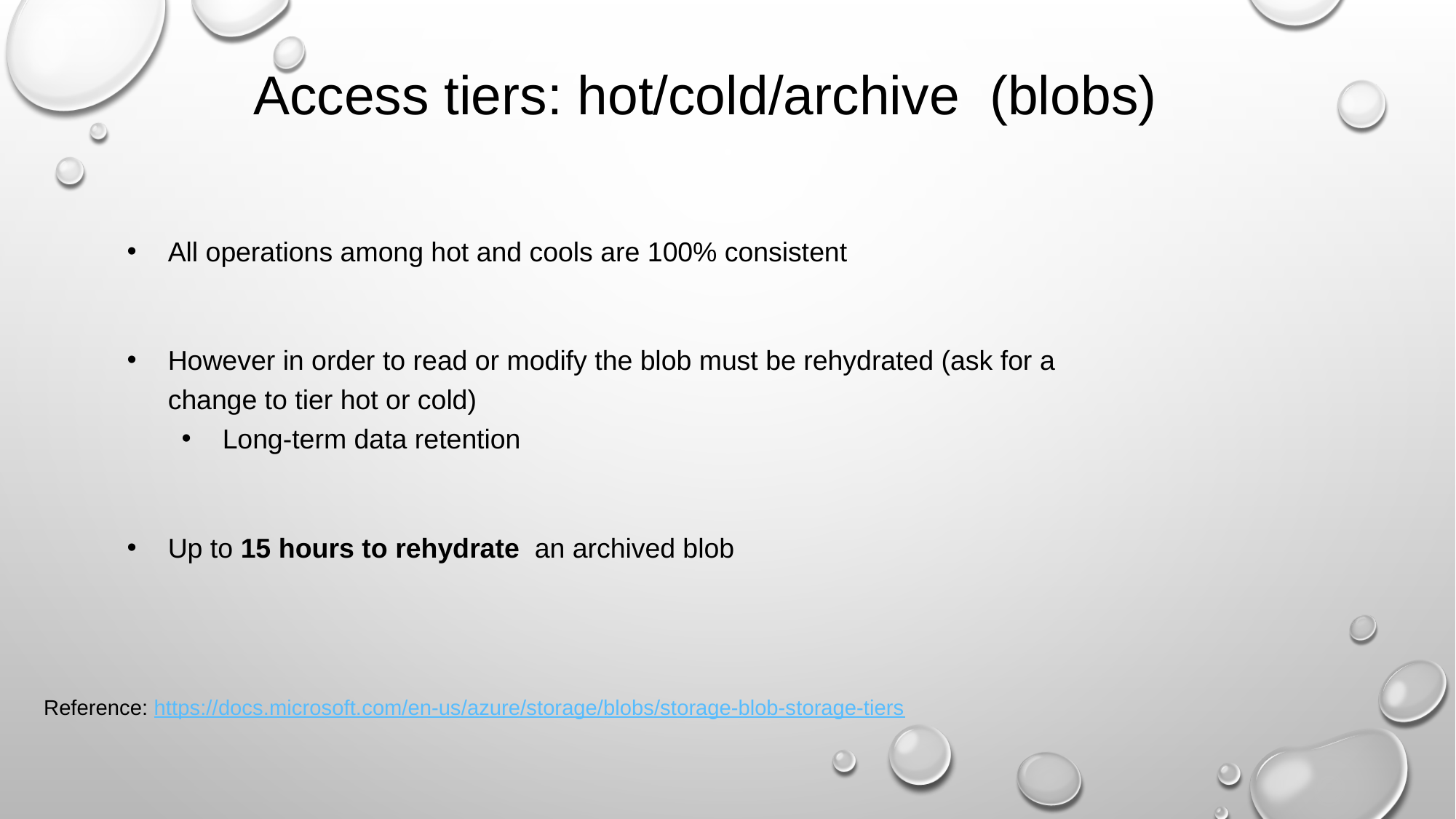

# Access tiers: hot/cold/archive  (blobs)
All operations among hot and cools are 100% consistent

However in order to read or modify the blob must be rehydrated (ask for a change to tier hot or cold)
Long-term data retention

Up to 15 hours to rehydrate  an archived blob
Reference: https://docs.microsoft.com/en-us/azure/storage/blobs/storage-blob-storage-tiers